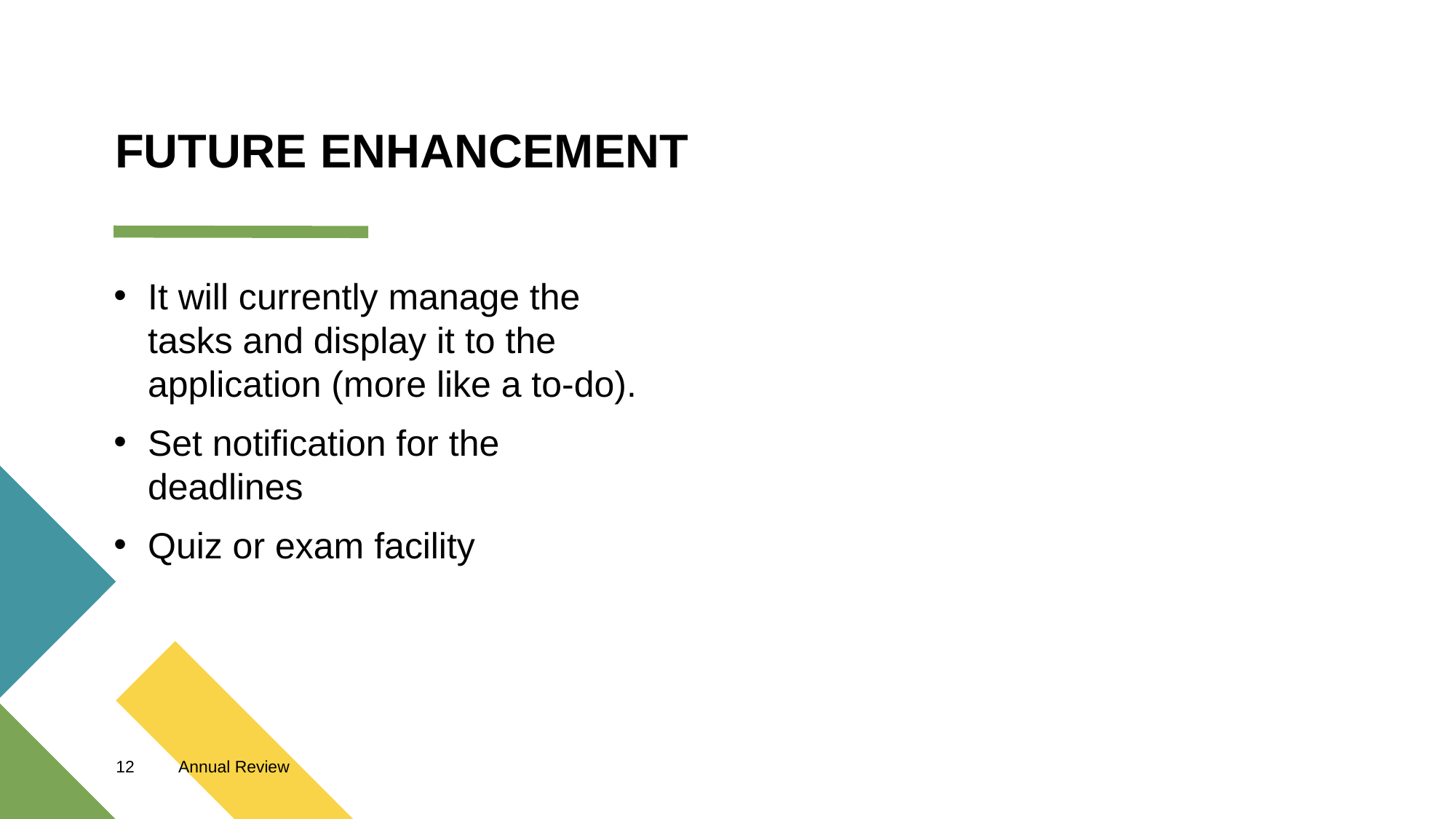

# FUTURE ENHANCEMENT
It will currently manage the tasks and display it to the application (more like a to-do).
Set notification for the deadlines
Quiz or exam facility

12
Annual Review